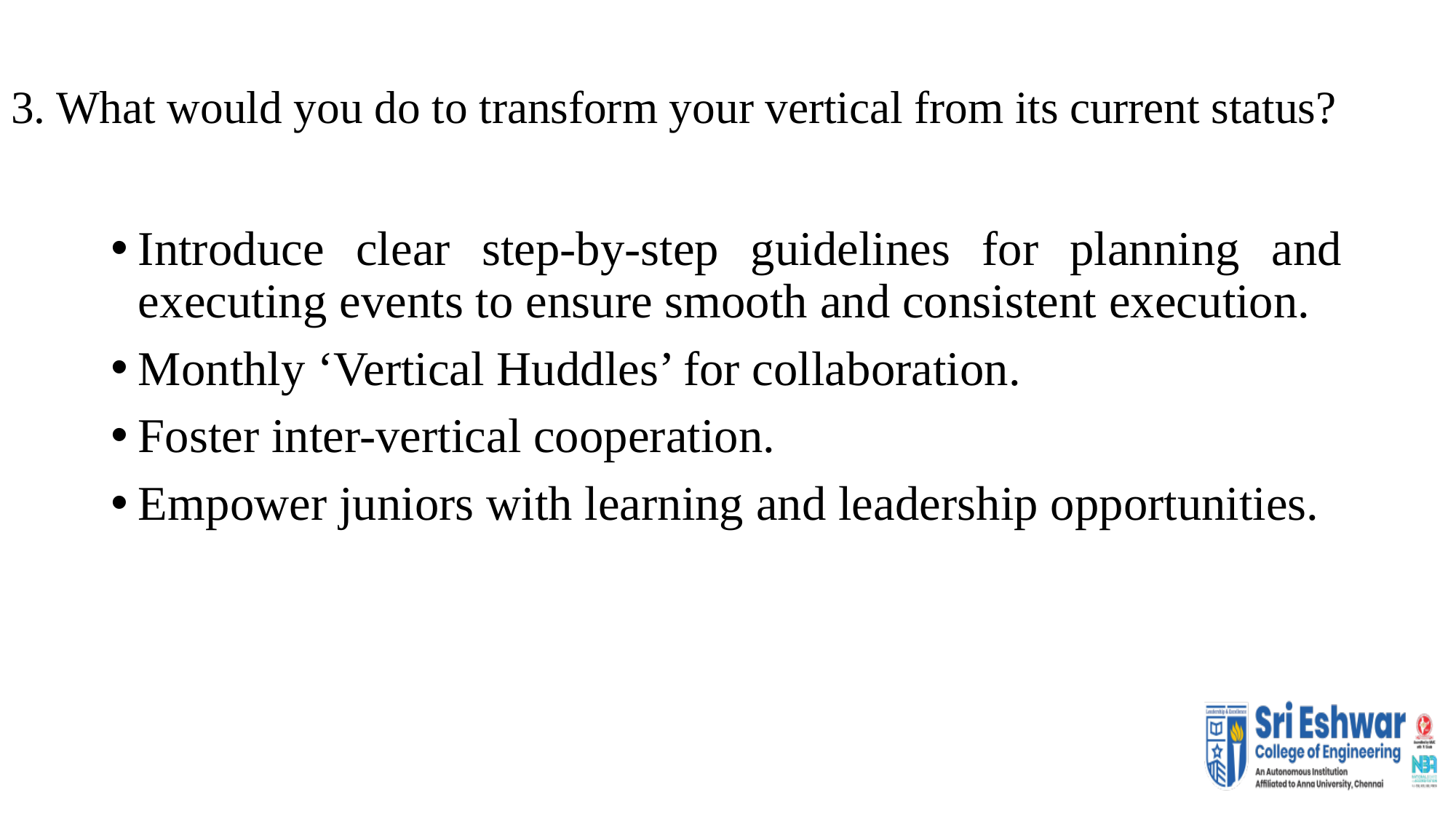

# 3. What would you do to transform your vertical from its current status?
Introduce clear step-by-step guidelines for planning and executing events to ensure smooth and consistent execution.
Monthly ‘Vertical Huddles’ for collaboration.
Foster inter-vertical cooperation.
Empower juniors with learning and leadership opportunities.